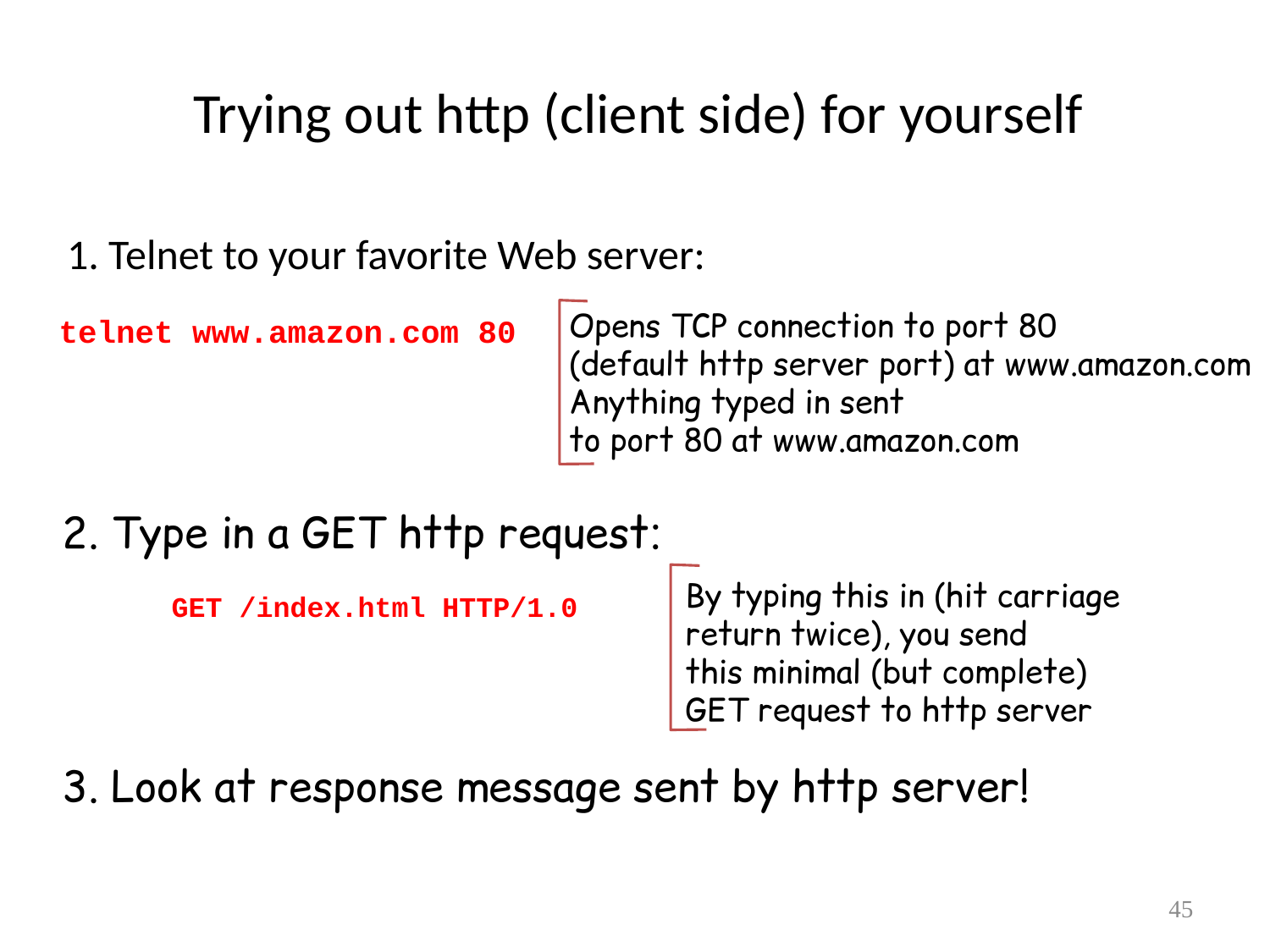

# Trying out http (client side) for yourself
1. Telnet to your favorite Web server:

Opens TCP connection to port 80
(default http server port) at www.amazon.com
Anything typed in sent
to port 80 at www.amazon.com

telnet www.amazon.com 80
2. Type in a GET http request:

By typing this in (hit carriage
return twice), you send
this minimal (but complete)
GET request to http server
GET /index.html HTTP/1.0
3. Look at response message sent by http server!
45